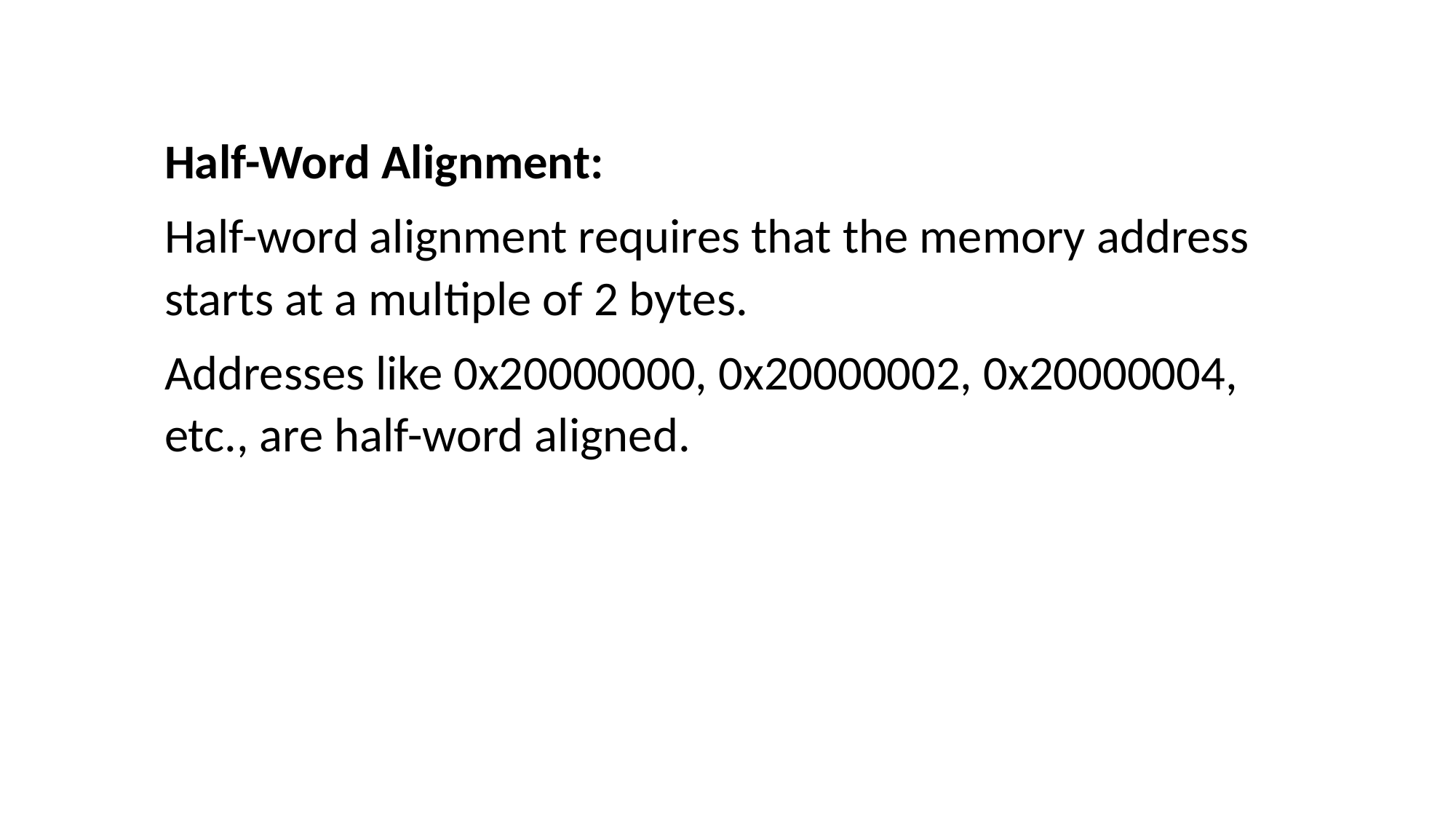

Half-Word Alignment:
Half-word alignment requires that the memory address starts at a multiple of 2 bytes.
Addresses like 0x20000000, 0x20000002, 0x20000004, etc., are half-word aligned.